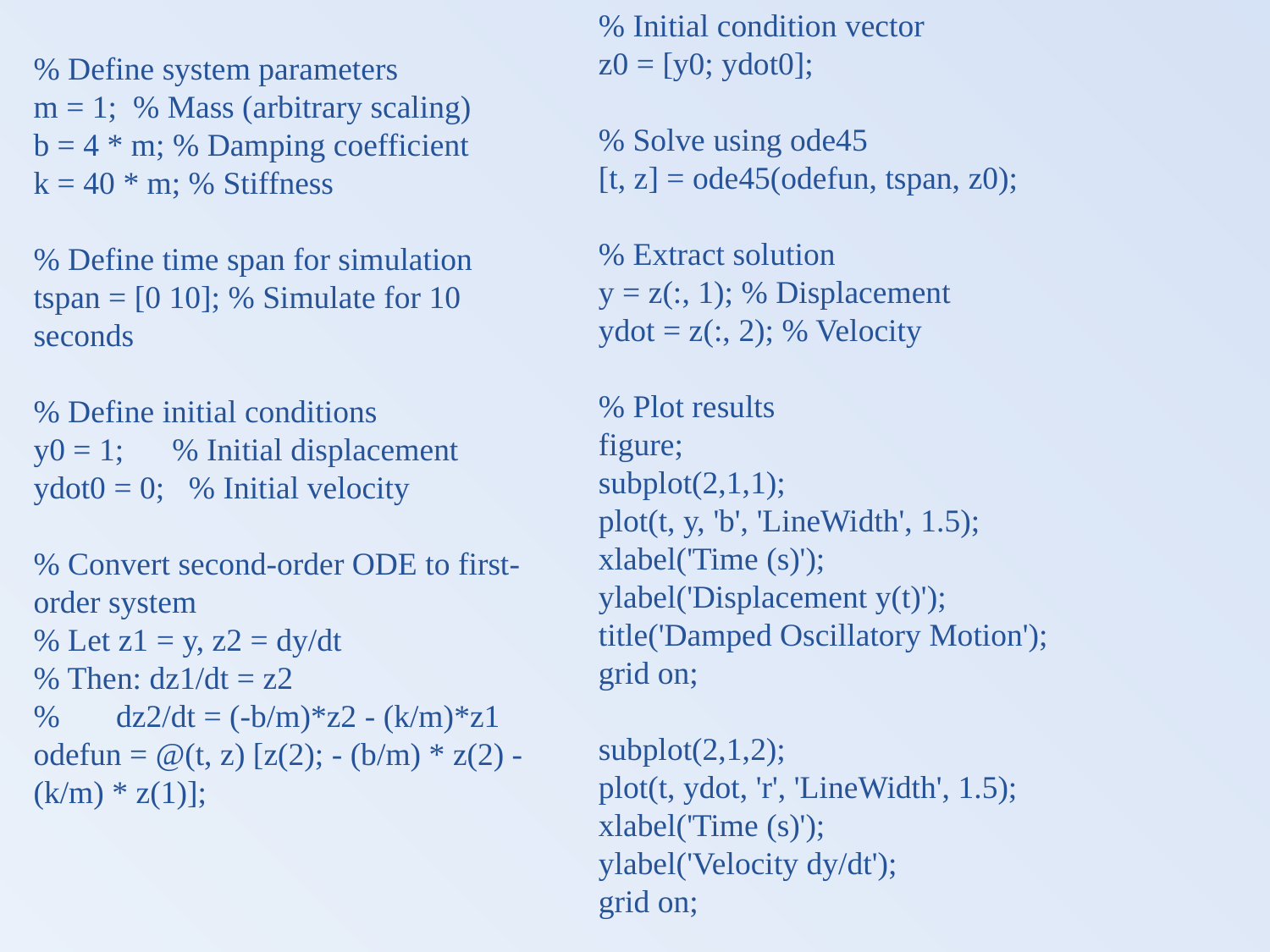

% Initial condition vector
z0 = [y0; ydot0];

% Solve using ode45
[t, z] = ode45(odefun, tspan, z0);

% Extract solution
y = z(:, 1); % Displacement
ydot = z(:, 2); % Velocity

% Plot results
figure;
subplot(2,1,1);
plot(t, y, 'b', 'LineWidth', 1.5);
xlabel('Time (s)');
ylabel('Displacement y(t)');
title('Damped Oscillatory Motion');
grid on;

subplot(2,1,2);
plot(t, ydot, 'r', 'LineWidth', 1.5);
xlabel('Time (s)');
ylabel('Velocity dy/dt');
grid on;
% Define system parameters
m = 1;  % Mass (arbitrary scaling)
b = 4 * m; % Damping coefficient
k = 40 * m; % Stiffness

% Define time span for simulation
tspan = [0 10]; % Simulate for 10 seconds

% Define initial conditions
y0 = 1;      % Initial displacement
ydot0 = 0;   % Initial velocity

% Convert second-order ODE to first-order system
% Let z1 = y, z2 = dy/dt
% Then: dz1/dt = z2
%       dz2/dt = (-b/m)*z2 - (k/m)*z1
odefun = @(t, z) [z(2); - (b/m) * z(2) - (k/m) * z(1)];